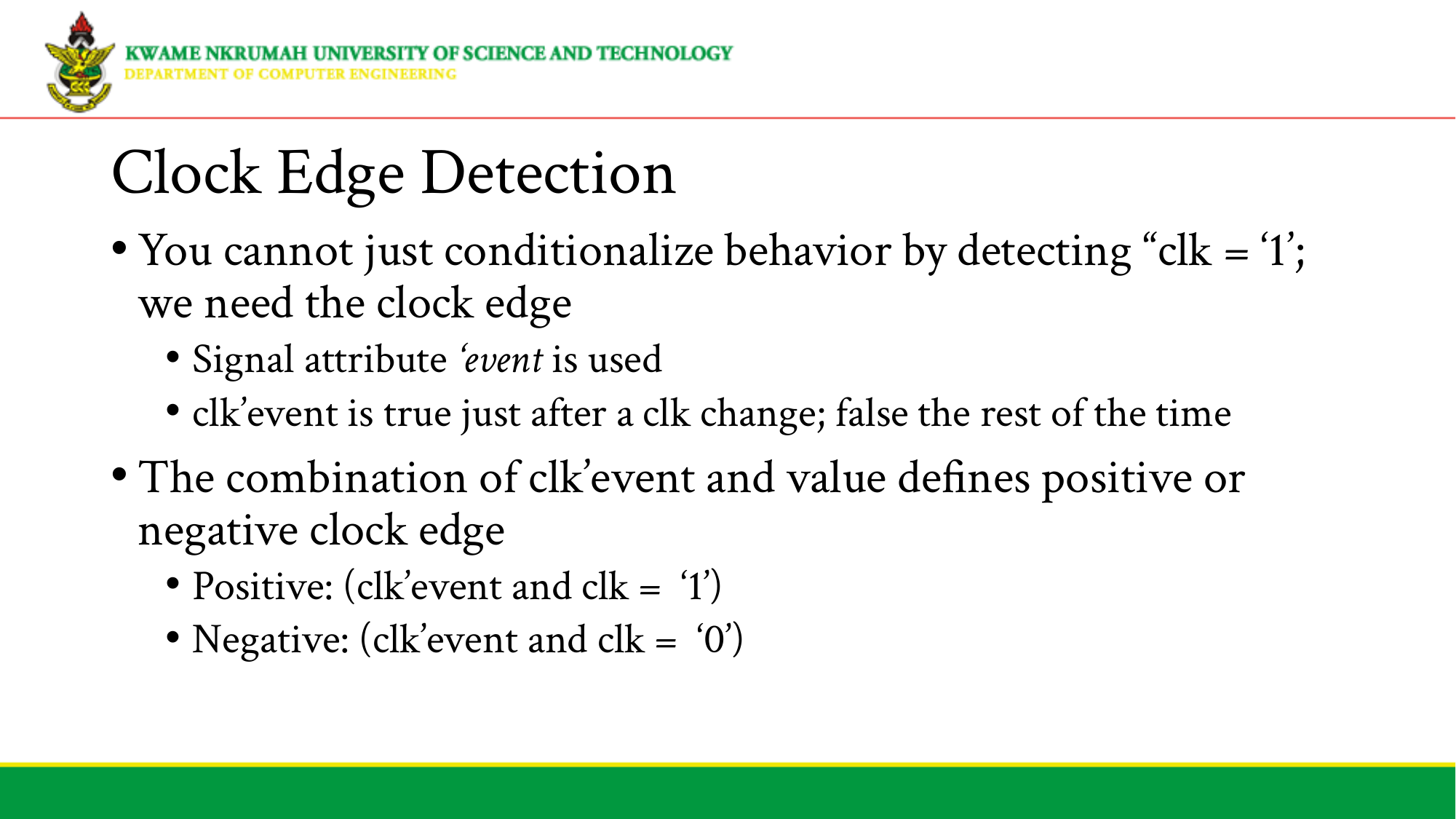

# Clock Edge Detection
You cannot just conditionalize behavior by detecting “clk = ‘1’; we need the clock edge
Signal attribute ‘event is used
clk’event is true just after a clk change; false the rest of the time
The combination of clk’event and value defines positive or negative clock edge
Positive: (clk’event and clk =  ‘1’)
Negative: (clk’event and clk =  ‘0’)